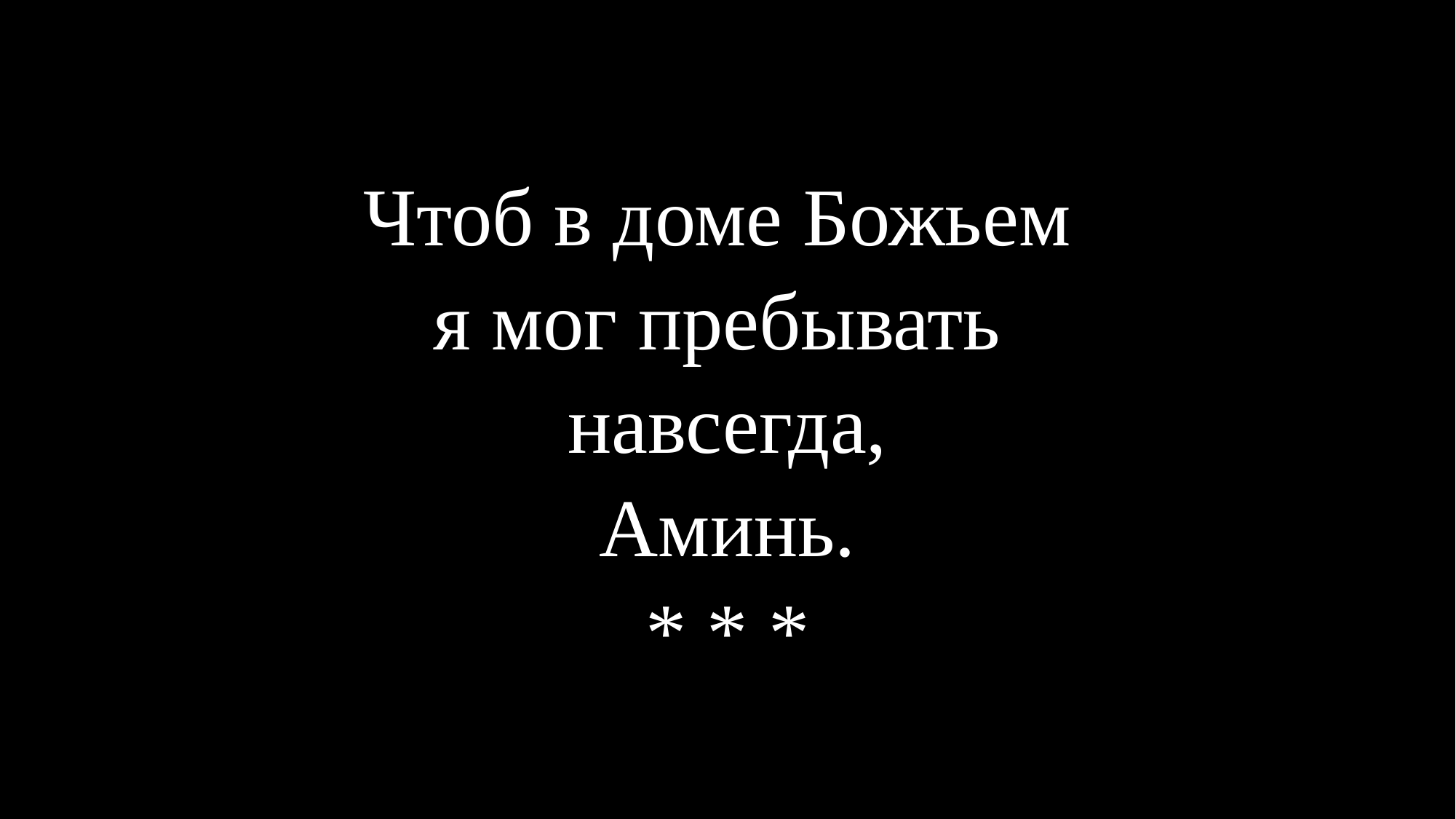

Чтоб в доме Божьем
я мог пребывать
навсегда,
Аминь.
* * *